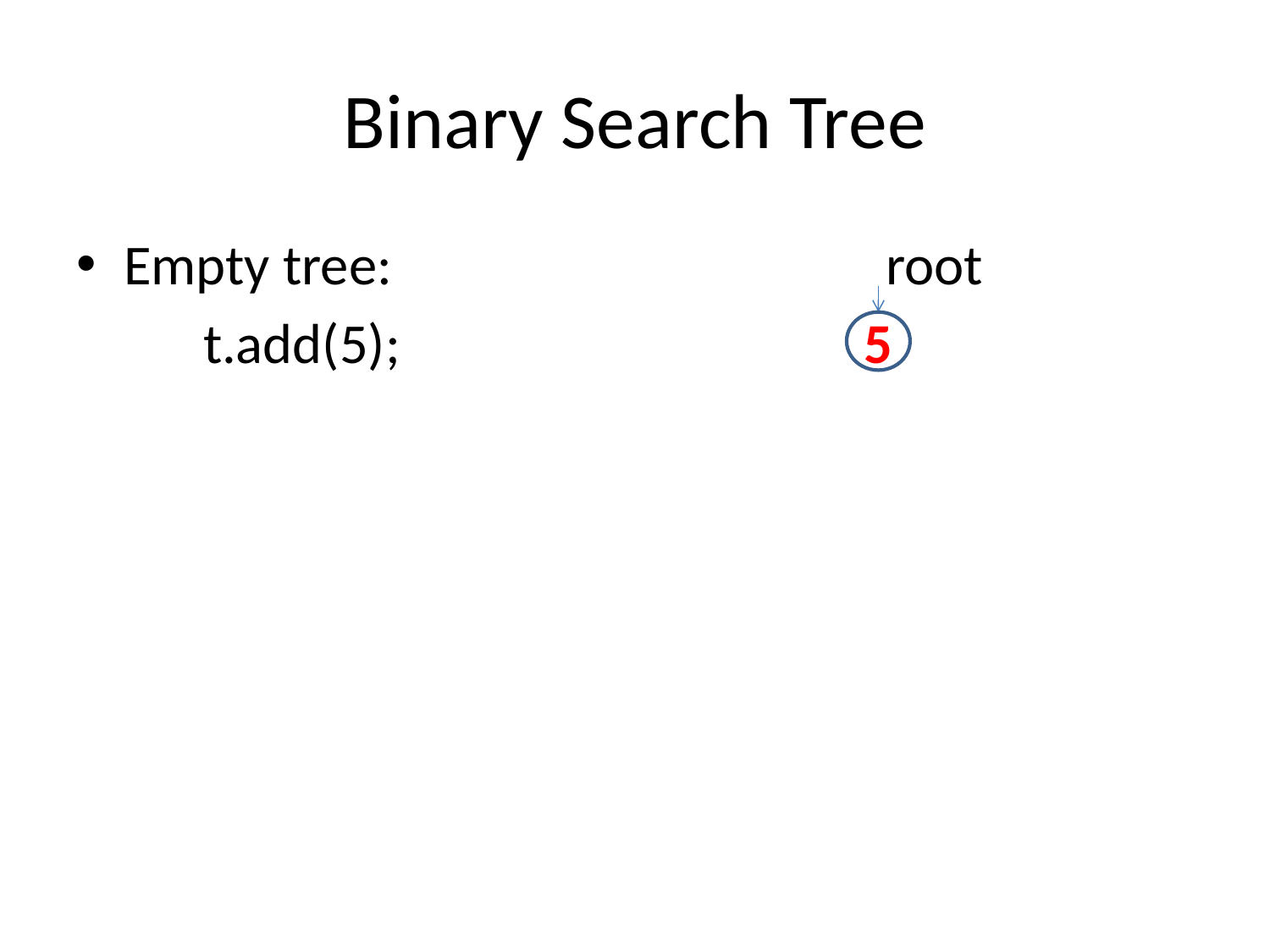

# Binary Search Tree
Empty tree:				root
	t.add(5);  				  5